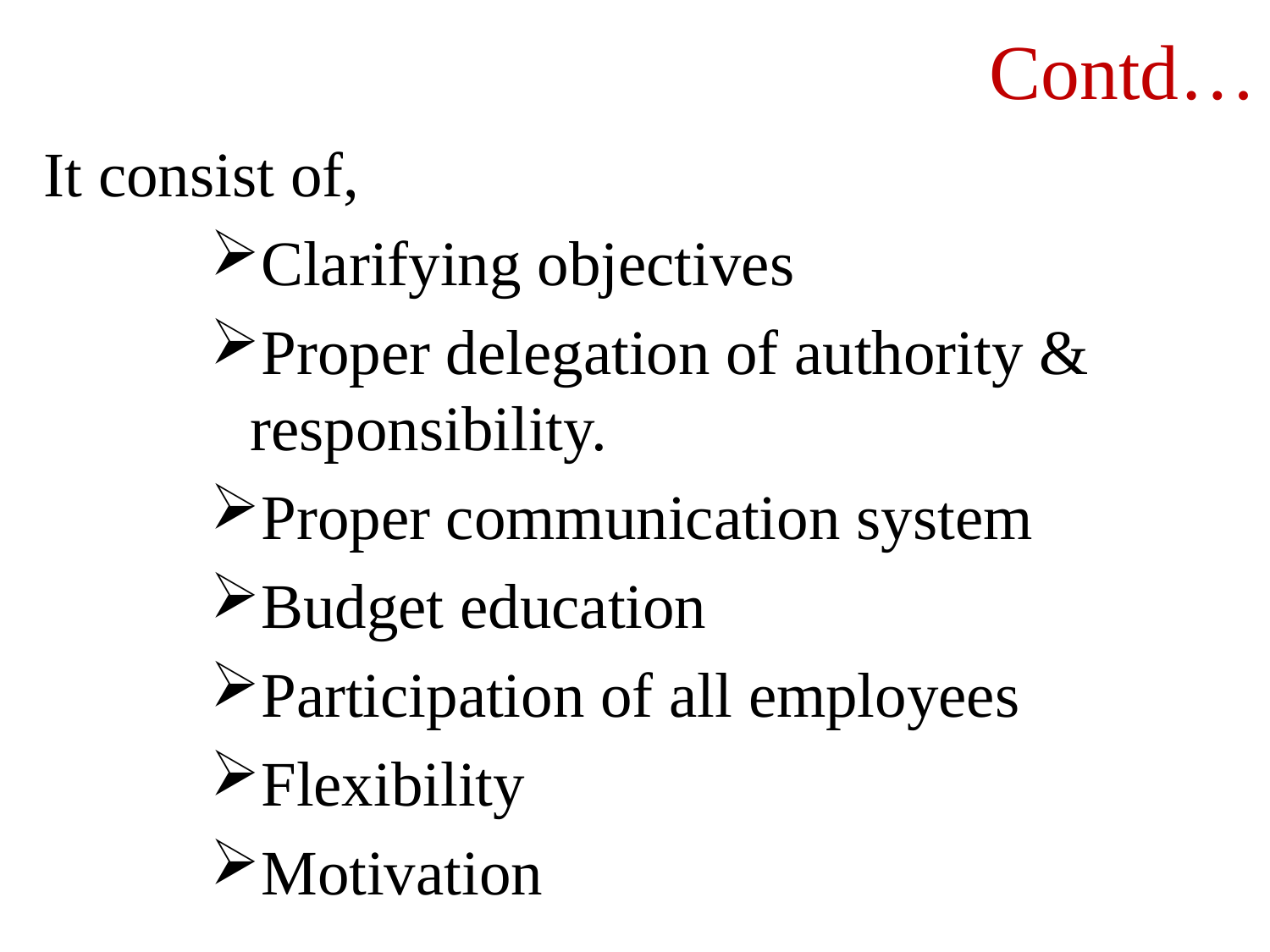

# Contd…
It consist of,
Clarifying objectives
Proper delegation of authority & responsibility.
Proper communication system
Budget education
Participation of all employees
Flexibility
Motivation